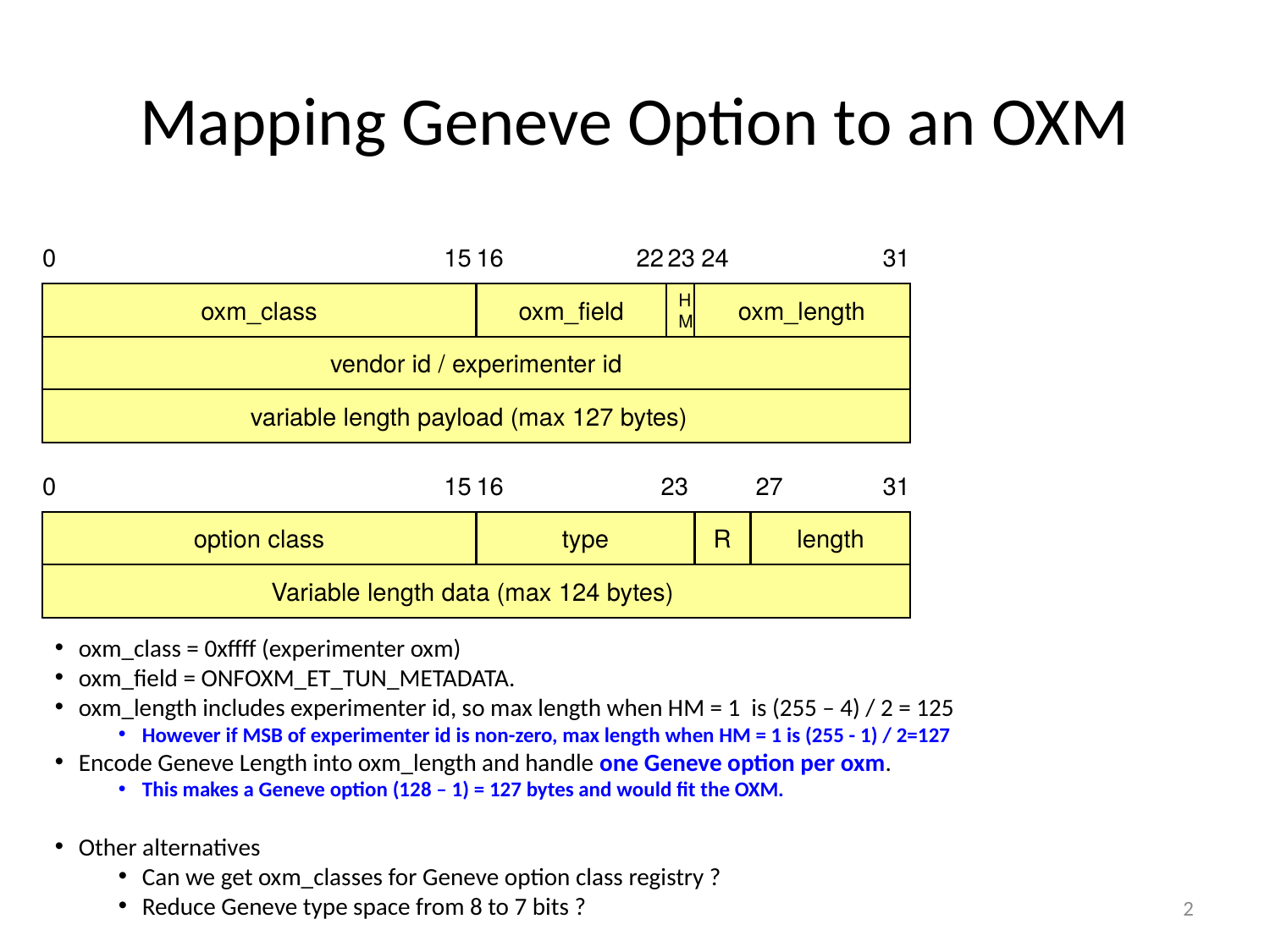

# Mapping Geneve Option to an OXM
0
15
16
24
31
oxm_class
oxm_field
vendor id / experimenter id
22
23
HM
oxm_length
variable length payload (max 127 bytes)
0
15
16
27
31
option class
type
Variable length data (max 124 bytes)
23
R
length
oxm_class = 0xffff (experimenter oxm)
oxm_field = ONFOXM_ET_TUN_METADATA.
oxm_length includes experimenter id, so max length when HM = 1  is (255 – 4) / 2 = 125
However if MSB of experimenter id is non-zero, max length when HM = 1 is (255 - 1) / 2=127
Encode Geneve Length into oxm_length and handle one Geneve option per oxm.
This makes a Geneve option (128 – 1) = 127 bytes and would fit the OXM.

Other alternatives
Can we get oxm_classes for Geneve option class registry ?
Reduce Geneve type space from 8 to 7 bits ?

2